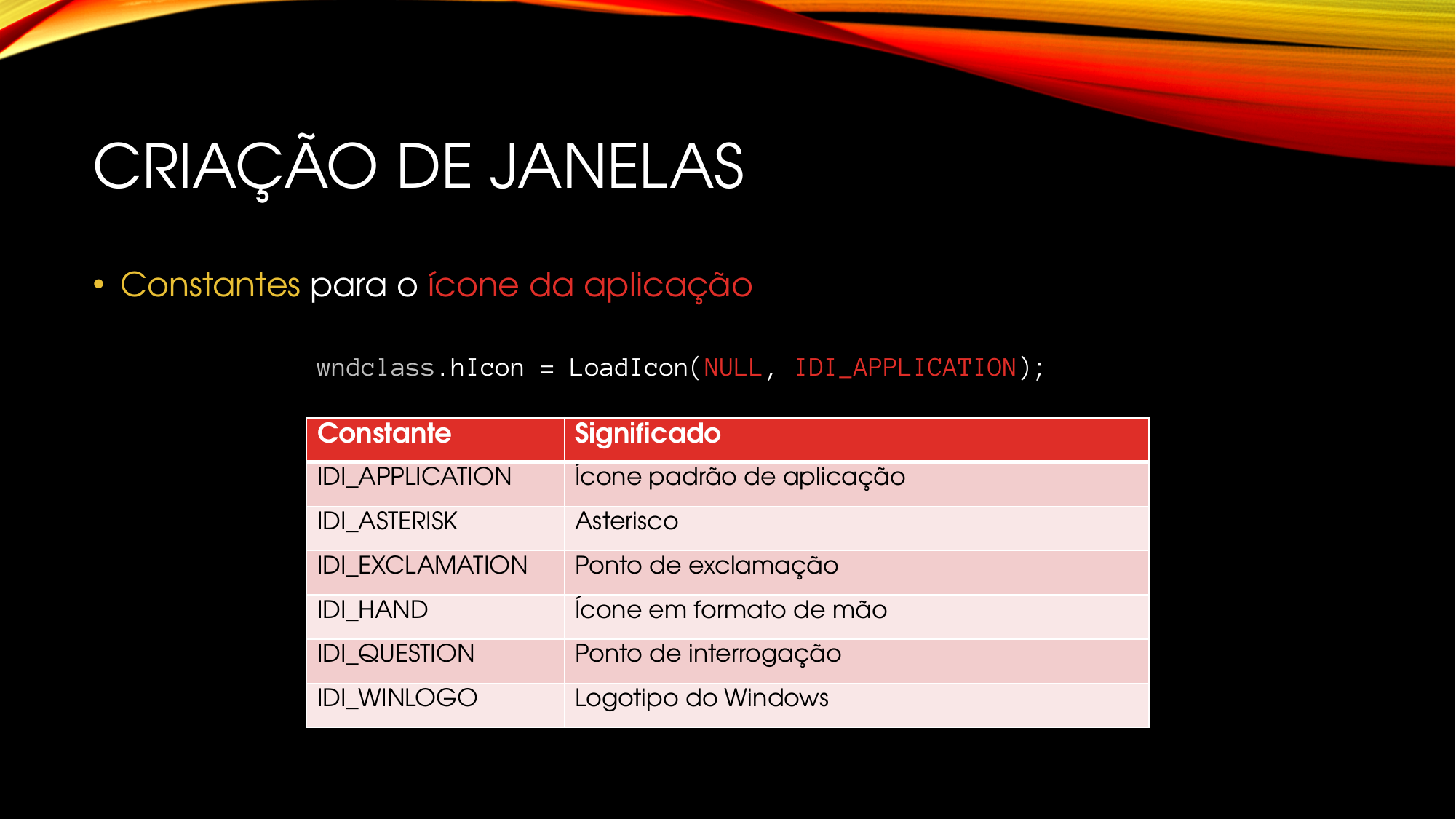

# Criação de Janelas
Constantes para o ícone da aplicação
wndclass.hIcon = LoadIcon(NULL, IDI_APPLICATION);
| Constante | Significado |
| --- | --- |
| IDI\_APPLICATION | Ícone padrão de aplicação |
| IDI\_ASTERISK | Asterisco |
| IDI\_EXCLAMATION | Ponto de exclamação |
| IDI\_HAND | Ícone em formato de mão |
| IDI\_QUESTION | Ponto de interrogação |
| IDI\_WINLOGO | Logotipo do Windows |